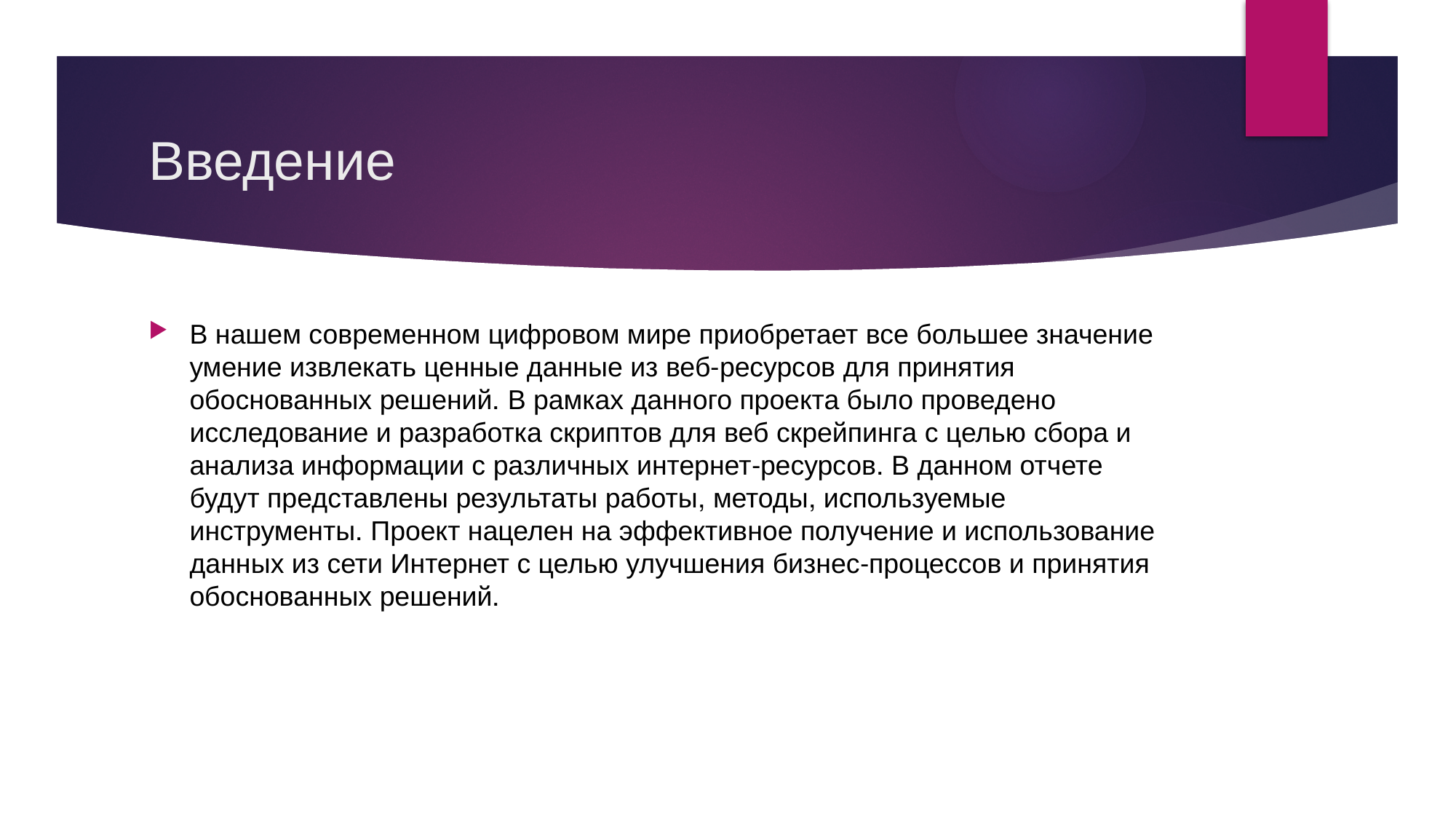

# Введение
В нашем современном цифровом мире приобретает все большее значение умение извлекать ценные данные из веб-ресурсов для принятия обоснованных решений. В рамках данного проекта было проведено  исследование и разработка скриптов для веб скрейпинга с целью сбора и анализа информации с различных интернет-ресурсов. В данном отчете будут представлены результаты работы, методы, используемые инструменты. Проект нацелен на эффективное получение и использование данных из сети Интернет с целью улучшения бизнес-процессов и принятия обоснованных решений.